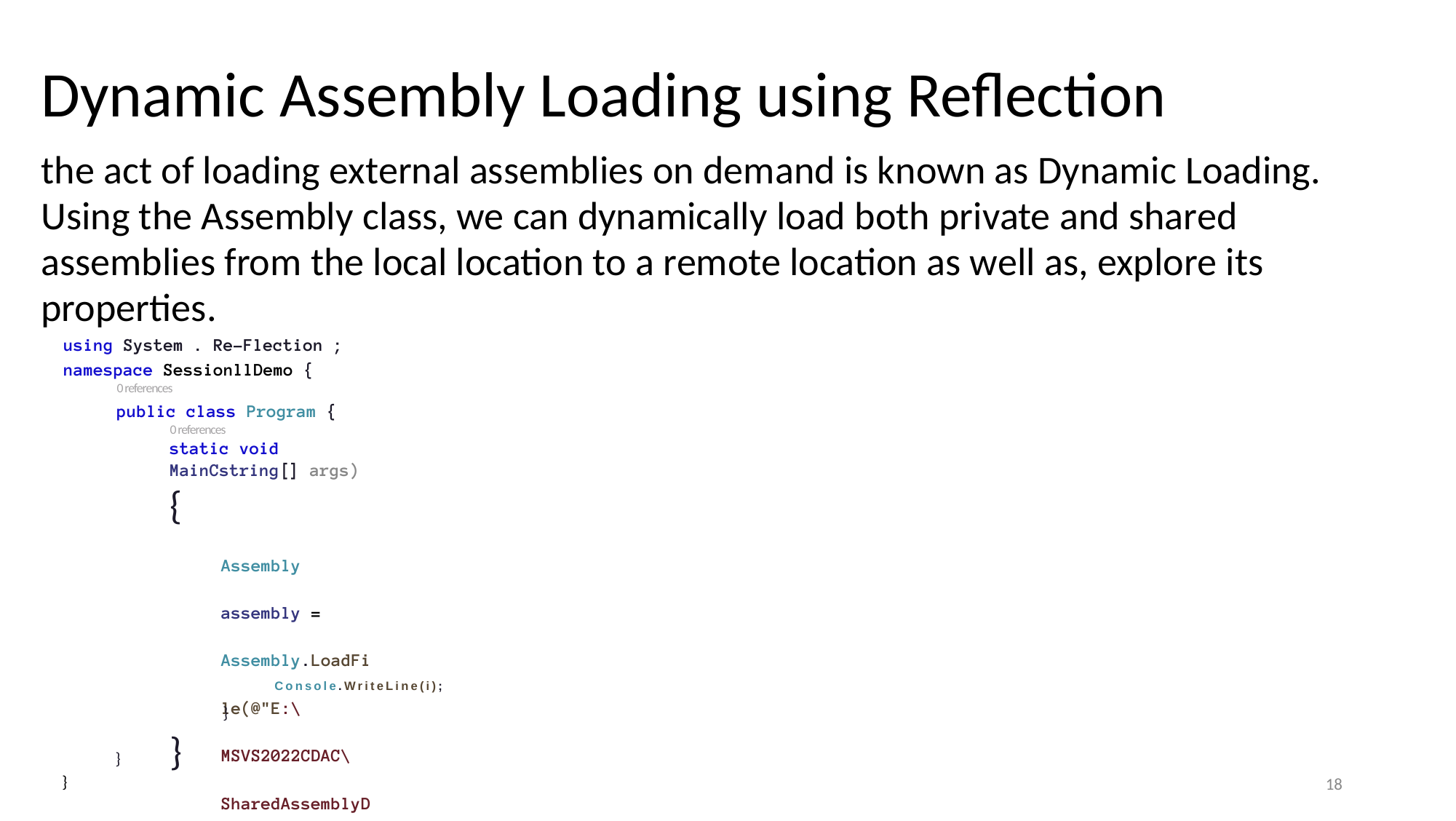

Dynamic Assembly Loading using Reflection
the act of loading external assemblies on demand is known as Dynamic Loading. Using the Assembly class, we can dynamically load both private and shared assemblies from the local location to a remote location as well as, explore its properties.
using System . Re-Flection ; namespace SessionllDemo {
0 references
public class Program {
0 references
static void MainCstring[] args)
{
Assembly assembly = Assembly.LoadFile(@"E:\MSVS2022CDAC\SharedAssemblyDemo.dll");
Type[] t = assembly.GetTypesO ;
-Foreach Cvar i in t)
{
Console.WriteLine(i);
}
}
}
}
18